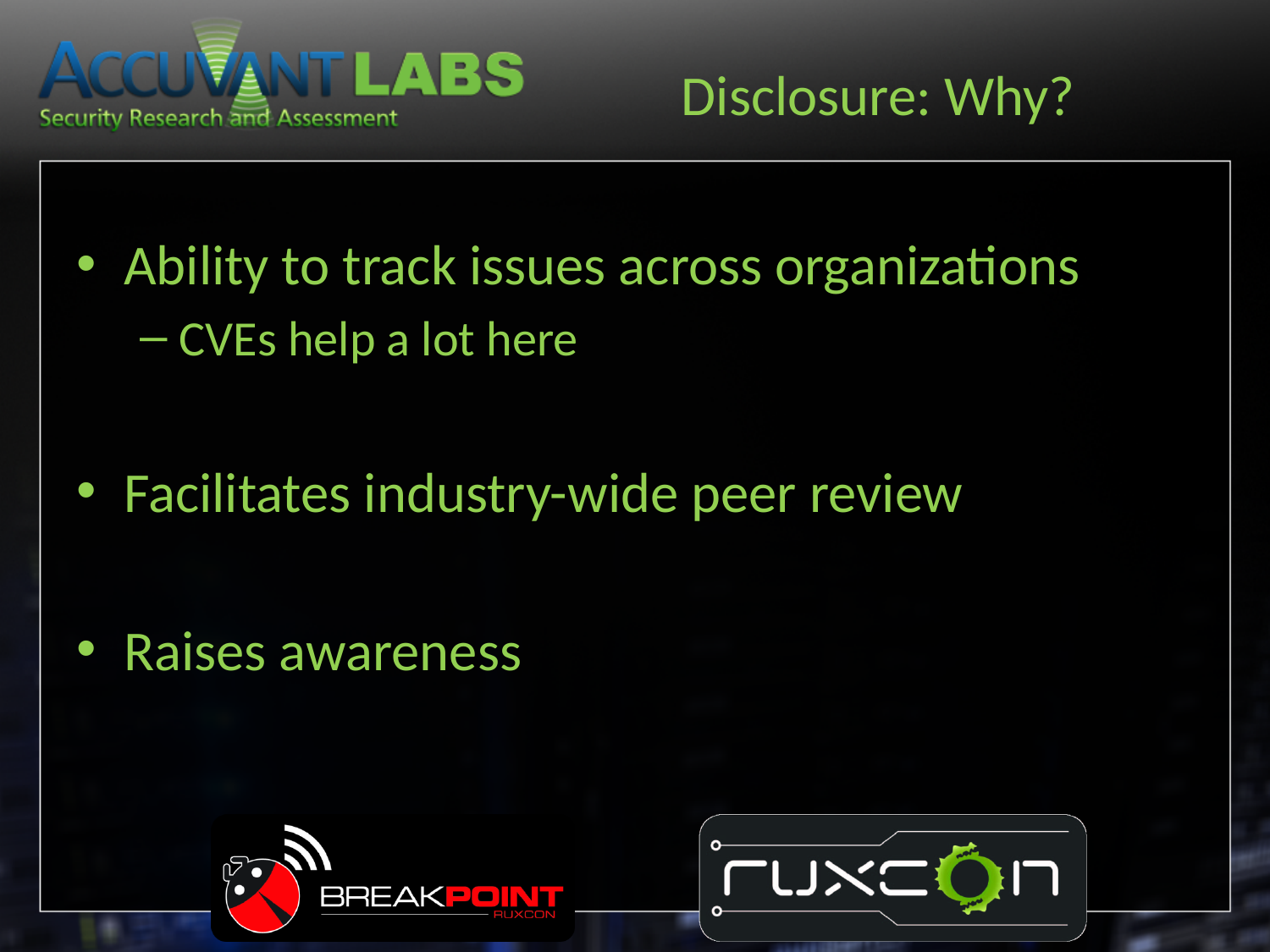

# Disclosure: Why?
Ability to track issues across organizations
CVEs help a lot here

Facilitates industry-wide peer review

Raises awareness